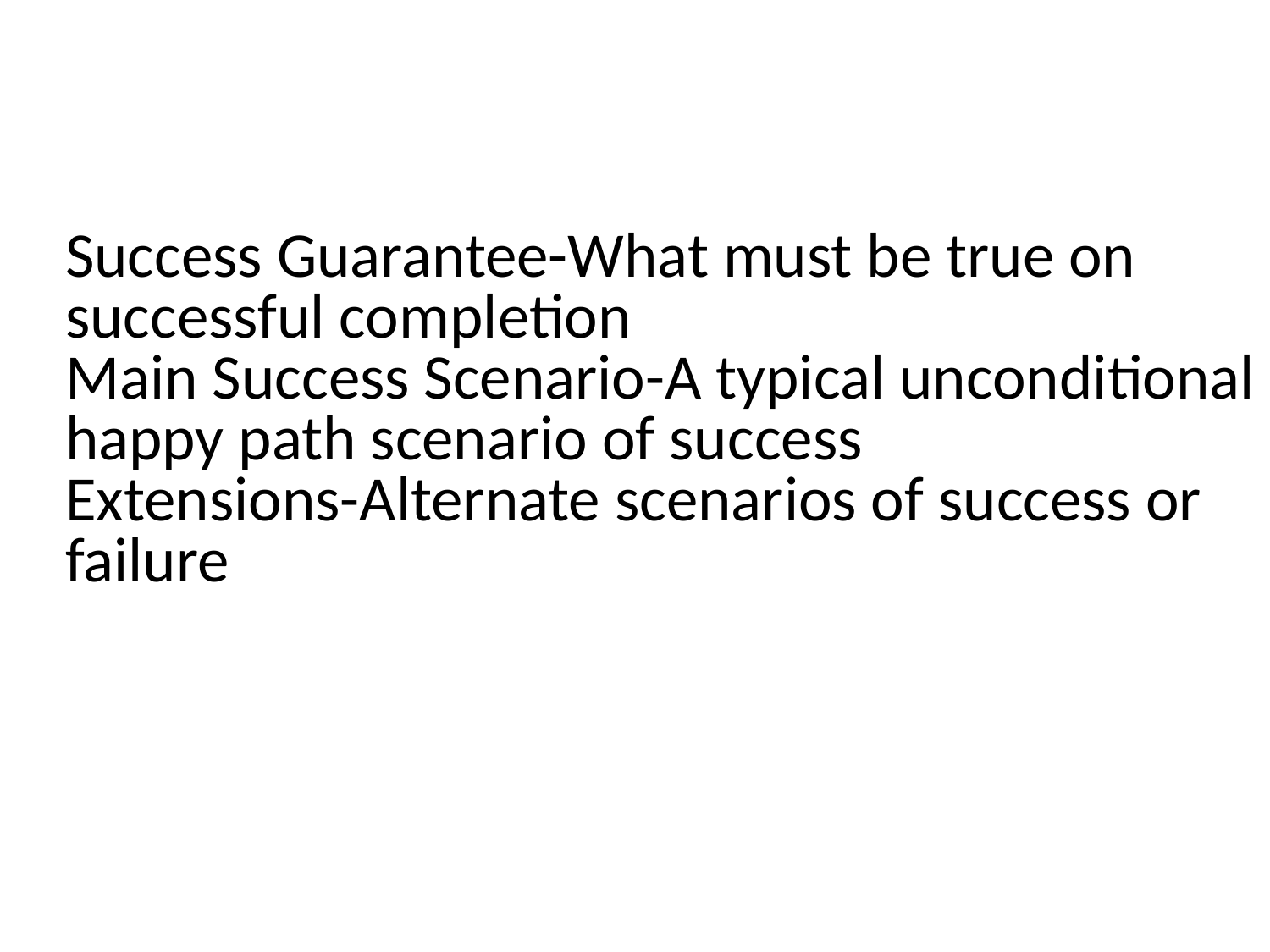

#
Success Guarantee-What must be true on successful completion
Main Success Scenario-A typical unconditional happy path scenario of success
Extensions-Alternate scenarios of success or failure